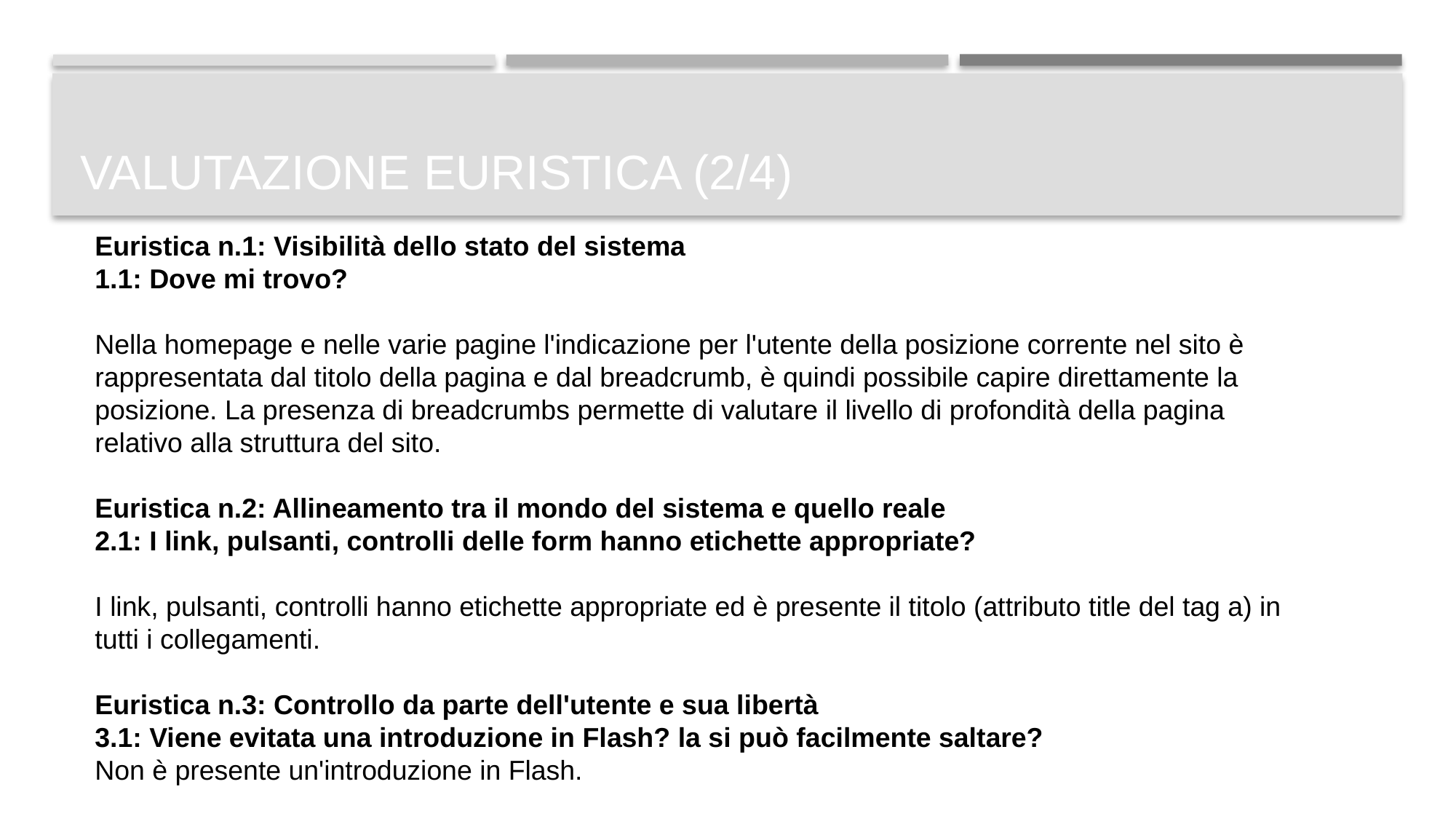

# Valutazione EURISTICA (2/4)
Euristica n.1: Visibilità dello stato del sistema
1.1: Dove mi trovo?
Nella homepage e nelle varie pagine l'indicazione per l'utente della posizione corrente nel sito è rappresentata dal titolo della pagina e dal breadcrumb, è quindi possibile capire direttamente la posizione. La presenza di breadcrumbs permette di valutare il livello di profondità della pagina relativo alla struttura del sito.
Euristica n.2: Allineamento tra il mondo del sistema e quello reale
2.1: I link, pulsanti, controlli delle form hanno etichette appropriate?
I link, pulsanti, controlli hanno etichette appropriate ed è presente il titolo (attributo title del tag a) in tutti i collegamenti.
Euristica n.3: Controllo da parte dell'utente e sua libertà
3.1: Viene evitata una introduzione in Flash? la si può facilmente saltare?
Non è presente un'introduzione in Flash.